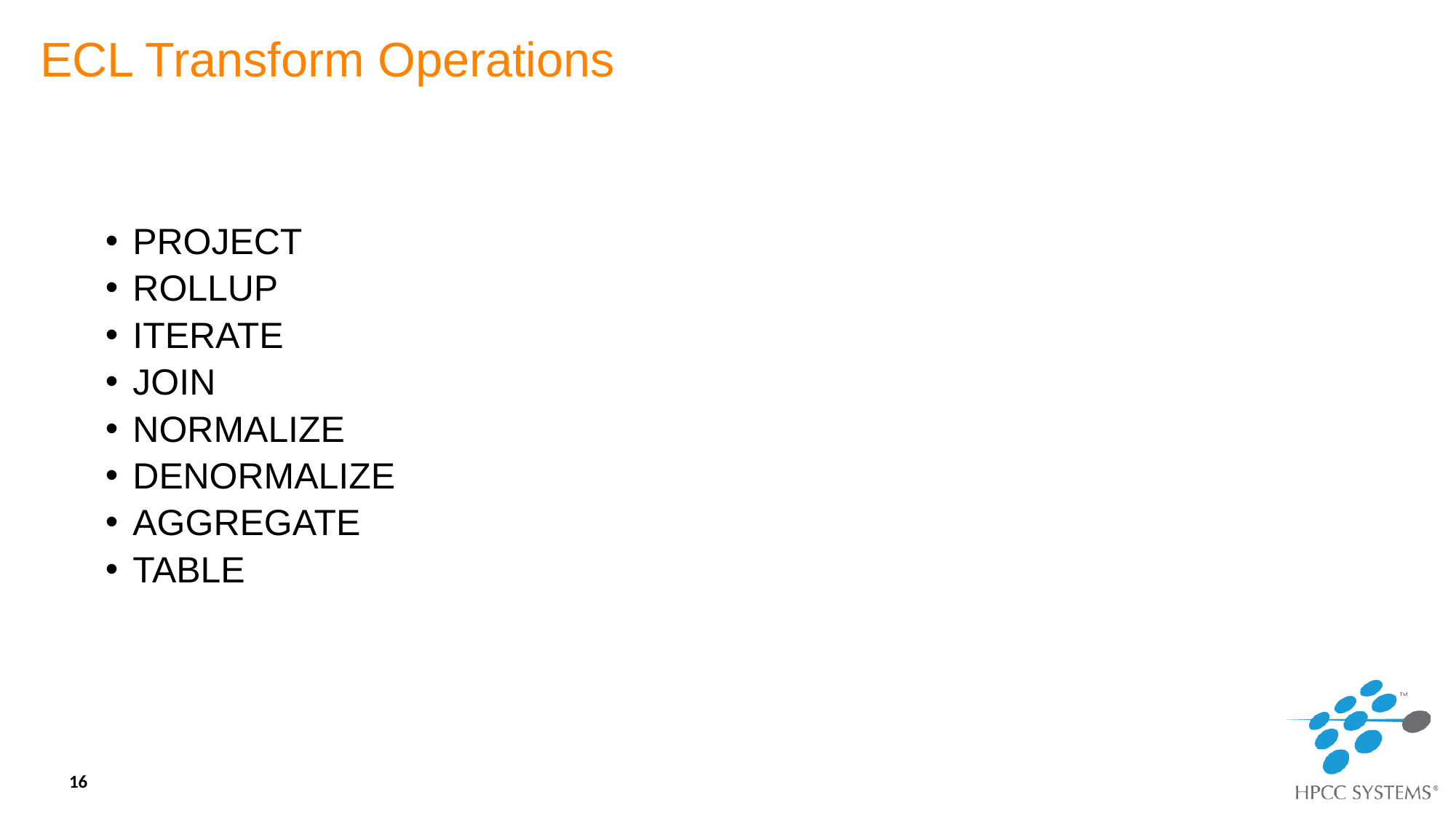

# ECL Transform Operations
PROJECT
ROLLUP
ITERATE
JOIN
NORMALIZE
DENORMALIZE
AGGREGATE
TABLE

16